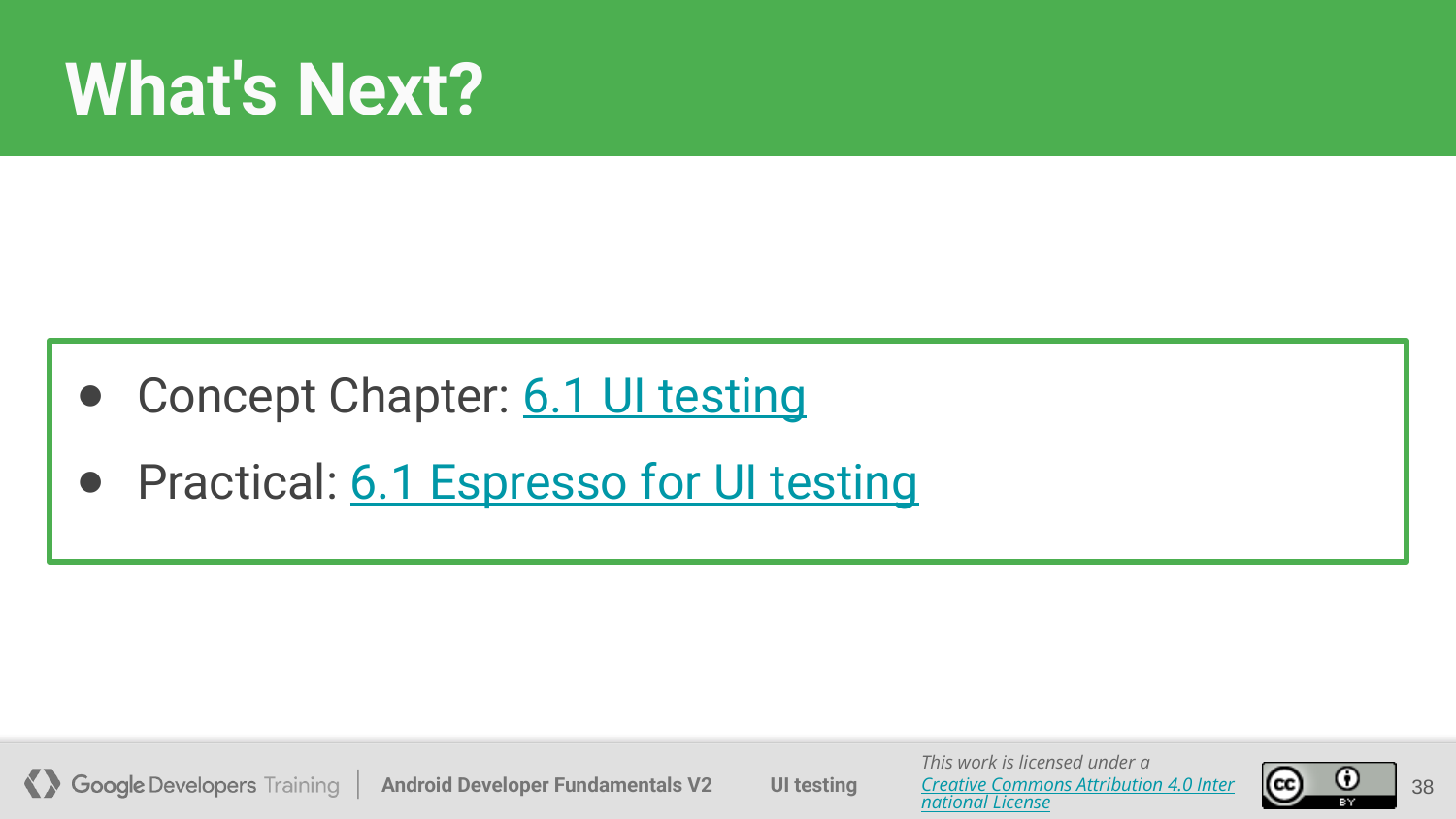

# What's Next?
Concept Chapter: 6.1 UI testing
Practical: 6.1 Espresso for UI testing
38